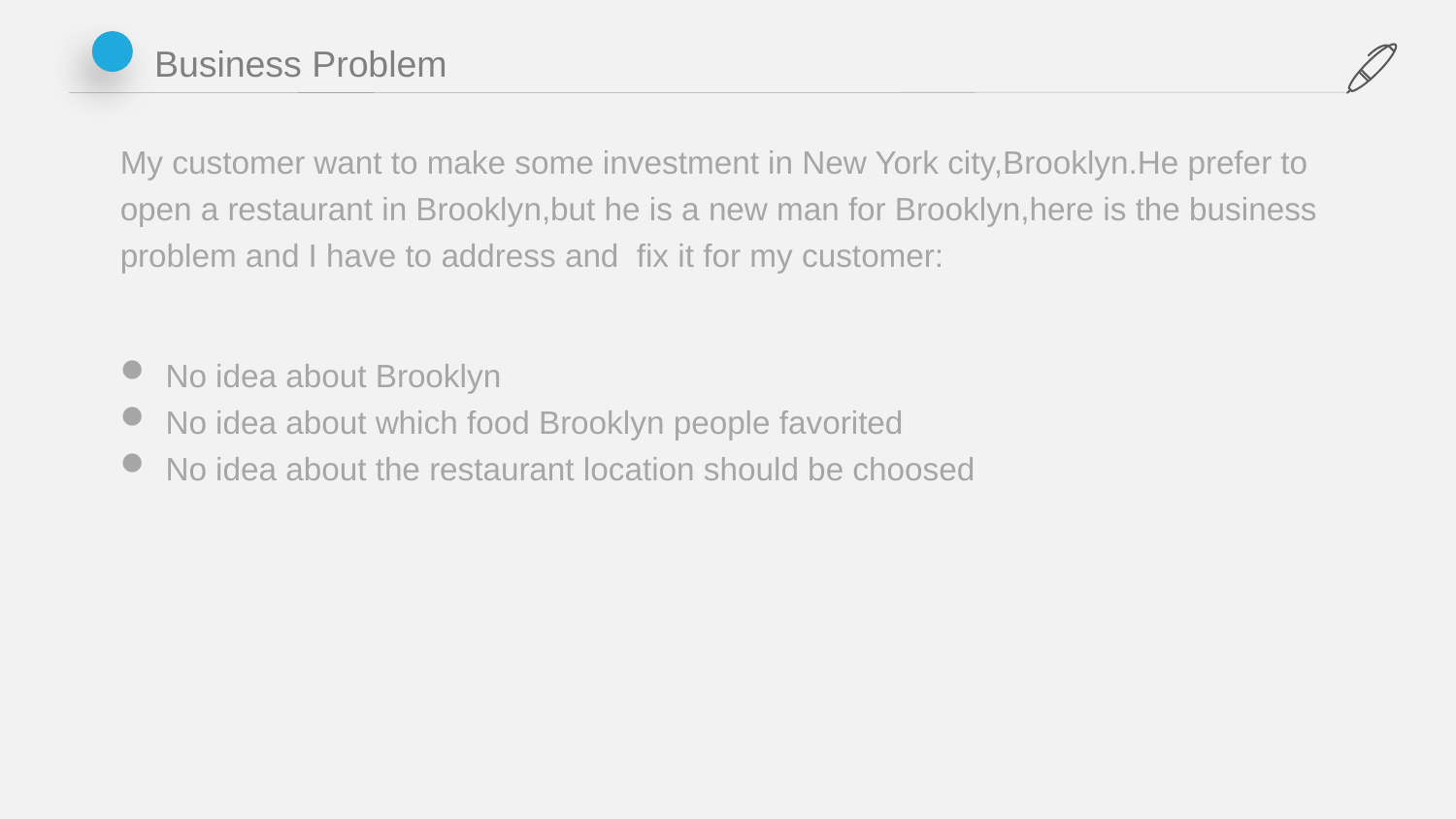

Business Problem
My customer want to make some investment in New York city,Brooklyn.He prefer to open a restaurant in Brooklyn,but he is a new man for Brooklyn,here is the business problem and I have to address and  fix it for my customer:

No idea about Brooklyn
No idea about which food Brooklyn people favorited
No idea about the restaurant location should be choosed